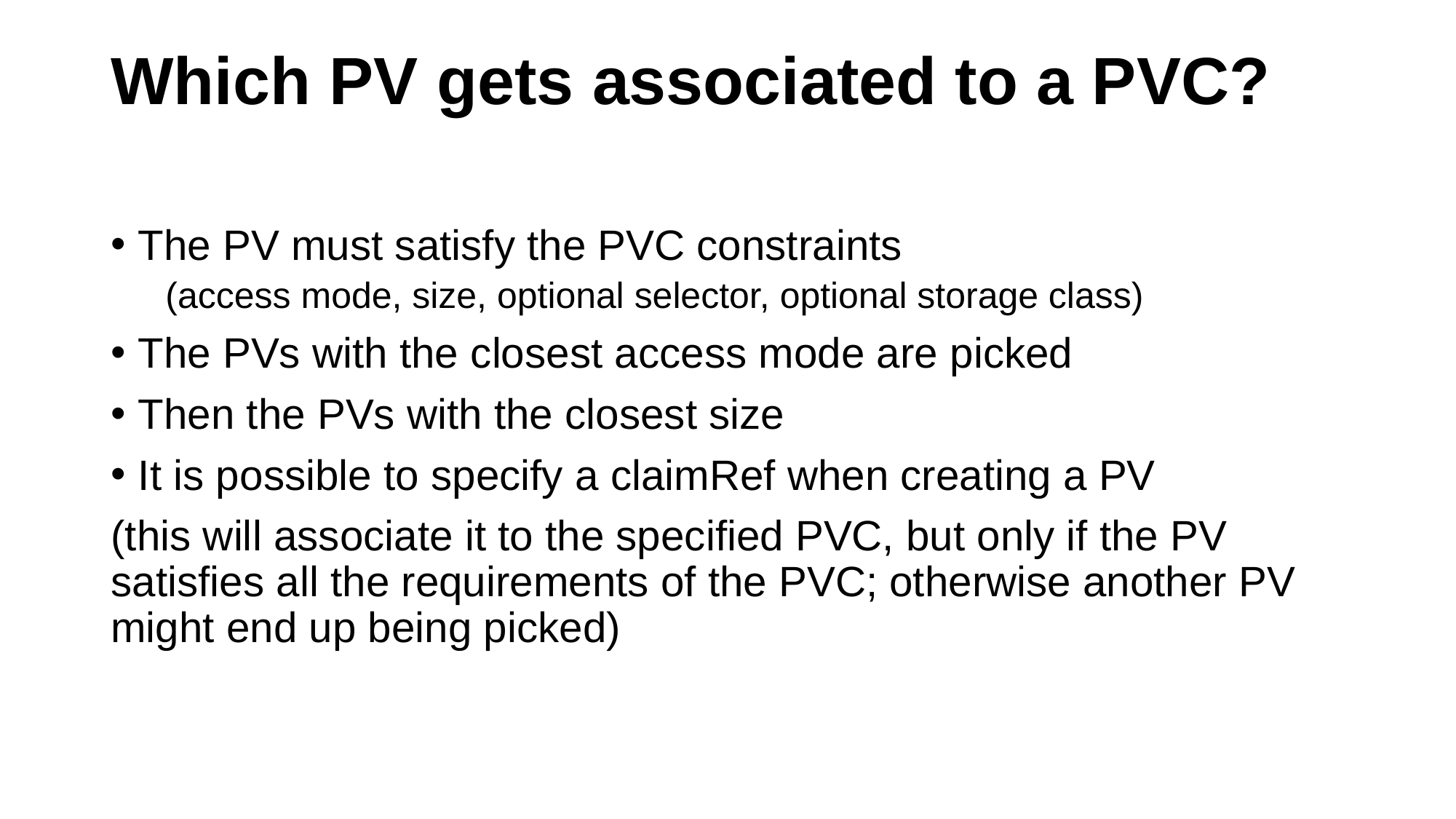

# Which PV gets associated to a PVC?
The PV must satisfy the PVC constraints
(access mode, size, optional selector, optional storage class)
The PVs with the closest access mode are picked
Then the PVs with the closest size
It is possible to specify a claimRef when creating a PV
(this will associate it to the specified PVC, but only if the PV satisfies all the requirements of the PVC; otherwise another PV might end up being picked)